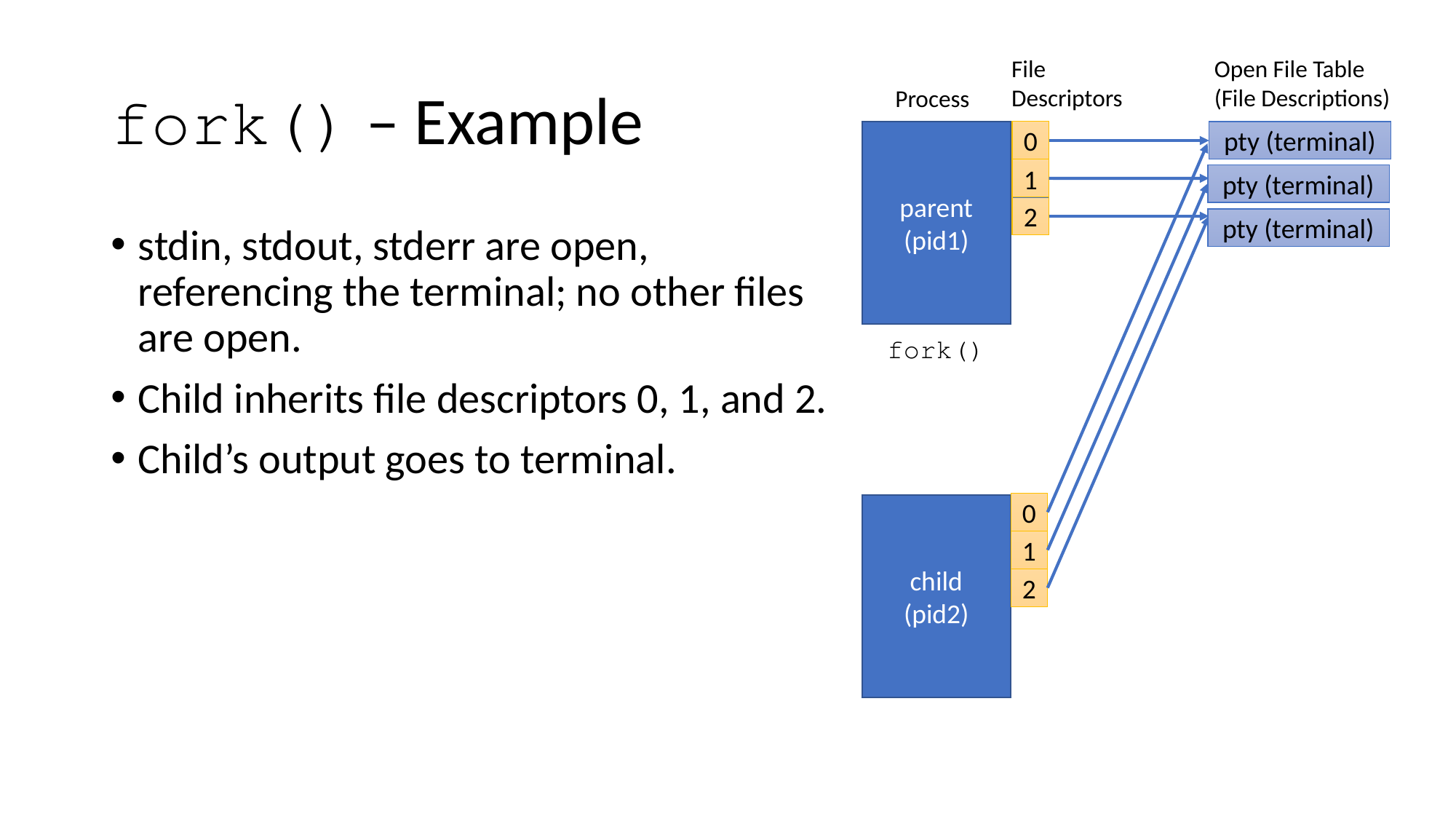

# fork() – Example
File
Descriptors
Open File Table
(File Descriptions)
Process
parent
(pid1)
pty (terminal)
0
1
pty (terminal)
2
pty (terminal)
stdin, stdout, stderr are open, referencing the terminal; no other files are open.
Child inherits file descriptors 0, 1, and 2.
Child’s output goes to terminal.
fork()
0
child
(pid2)
1
2